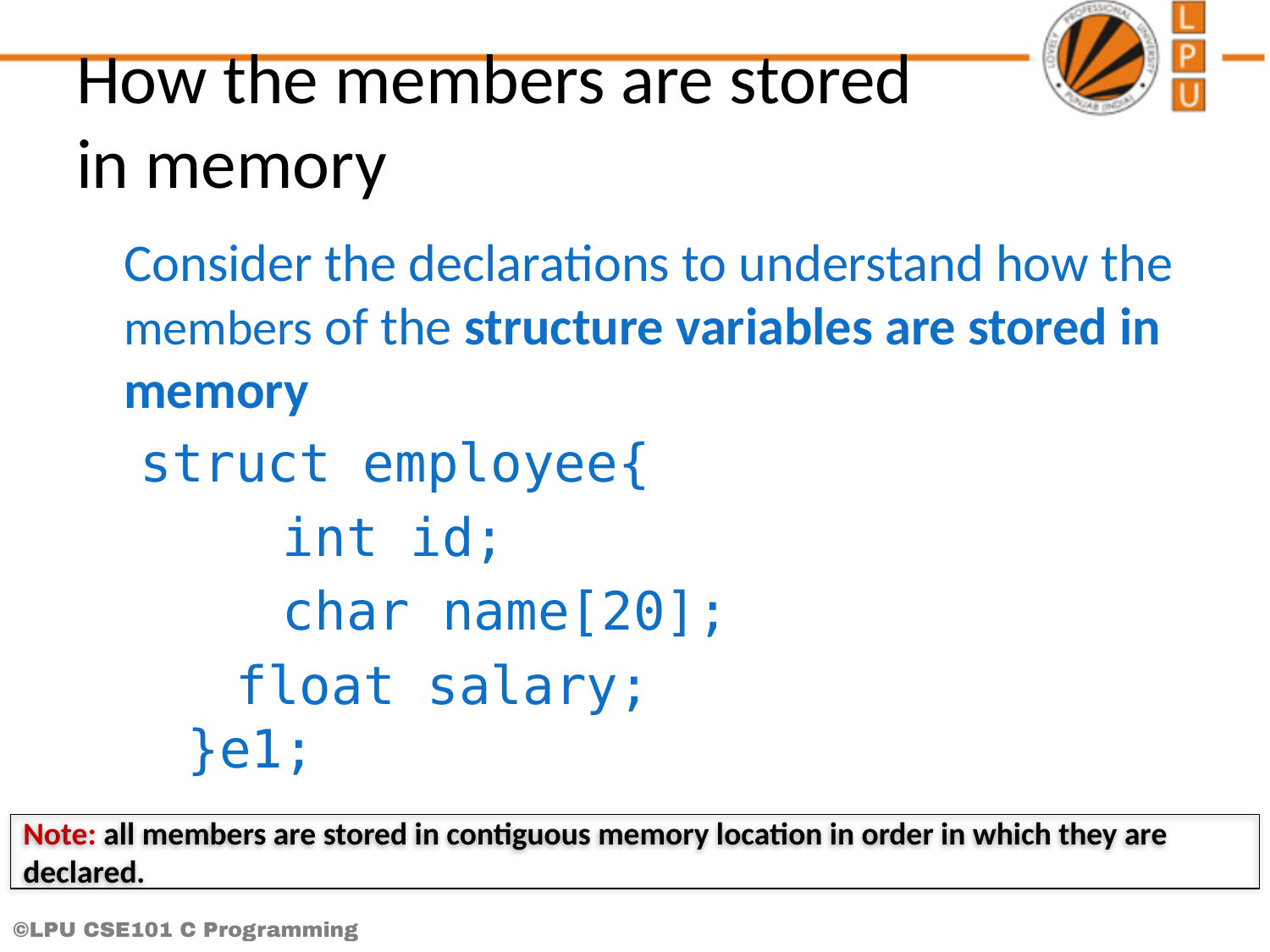

# How the members are stored in memory
Consider the declarations to understand how the members of the structure variables are stored in memory
  struct employee{
		 int id;
		 char name[20];
     float salary;
  }e1;
Note: all members are stored in contiguous memory location in order in which they are declared.